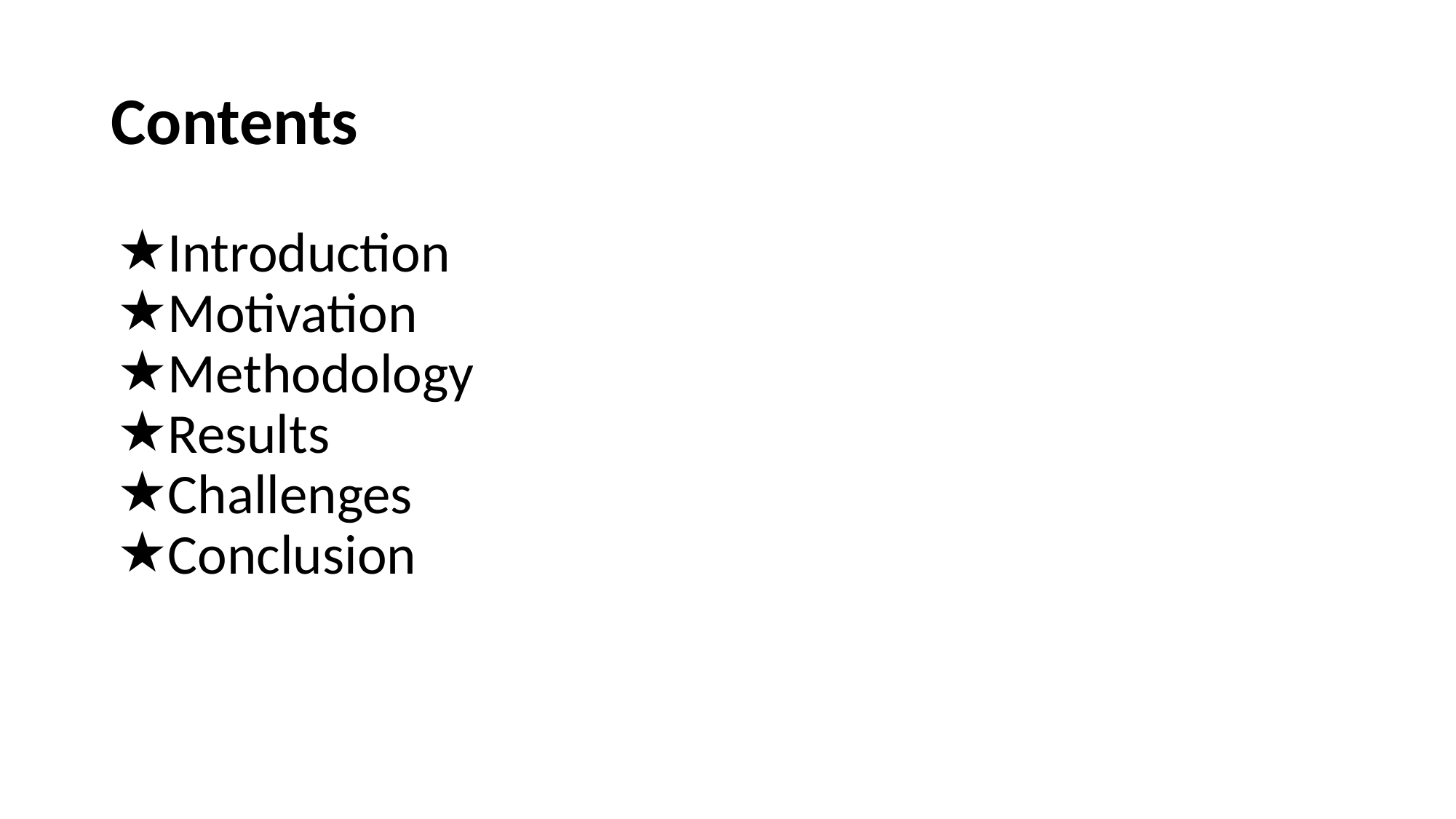

# Contents
Introduction
Motivation
Methodology
Results
Challenges
Conclusion